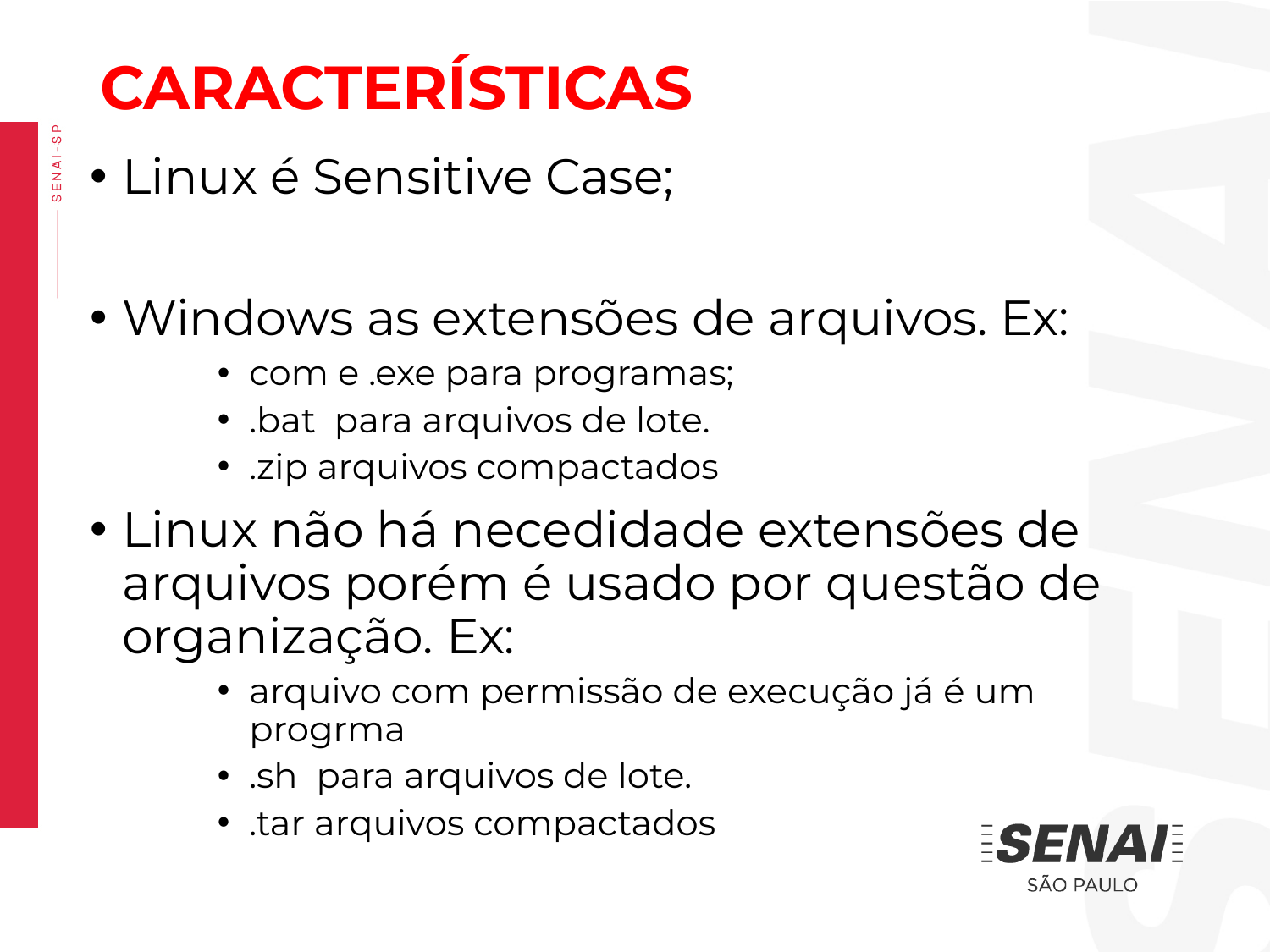

CARACTERÍSTICAS
Linux é Sensitive Case;

Windows as extensões de arquivos. Ex:
com e .exe para programas;
.bat  para arquivos de lote.
.zip arquivos compactados
Linux não há necedidade extensões de arquivos porém é usado por questão de organização. Ex:
arquivo com permissão de execução já é um progrma
.sh  para arquivos de lote.
.tar arquivos compactados